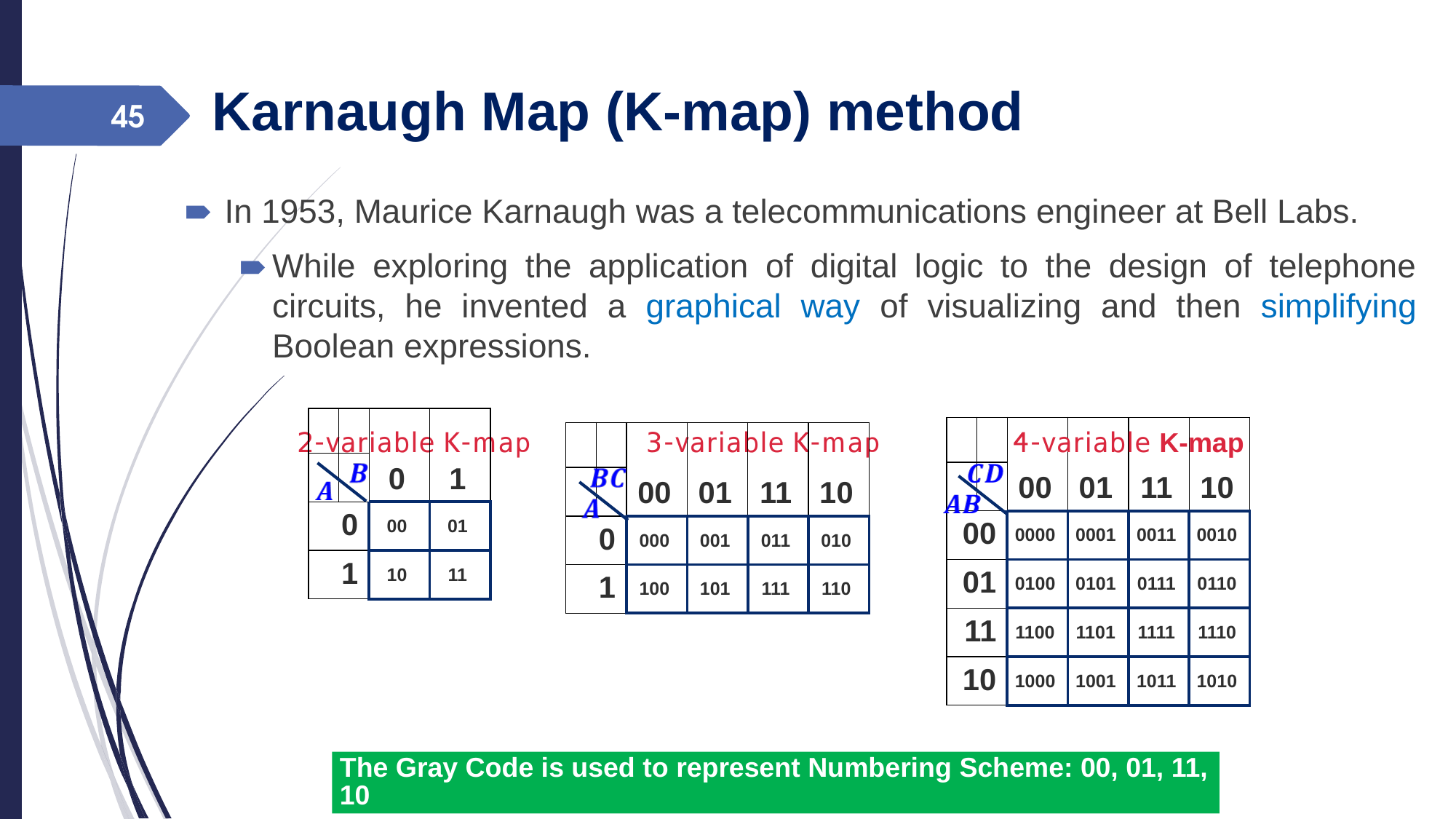

Karnaugh Map (K-map) method
45
In 1953, Maurice Karnaugh was a telecommunications engineer at Bell Labs.
While exploring the application of digital logic to the design of telephone circuits, he invented a graphical way of visualizing and then simplifying Boolean expressions.

|  |  | 0 | 1 |
| --- | --- | --- | --- |
|  |  |  |  |
| 0 |  | 00 | 01 |
| 1 |  | 10 | 11 |
|  |  | 00 | 01 | 11 | 10 |
| --- | --- | --- | --- | --- | --- |
|  |  |  |  |  |  |
| 00 |  | 0000 | 0001 | 0011 | 0010 |
| 01 |  | 0100 | 0101 | 0111 | 0110 |
| 11 |  | 1100 | 1101 | 1111 | 1110 |
| 10 |  | 1000 | 1001 | 1011 | 1010 |
|  |  | 00 | 01 | 11 | 10 |
| --- | --- | --- | --- | --- | --- |
|  |  |  |  |  |  |
| 0 |  | 000 | 001 | 011 | 010 |
| 1 |  | 100 | 101 | 111 | 110 |
2-variable K-map
3-variable K-map
4-variable K-map

The Gray Code is used to represent Numbering Scheme: 00, 01, 11, 10